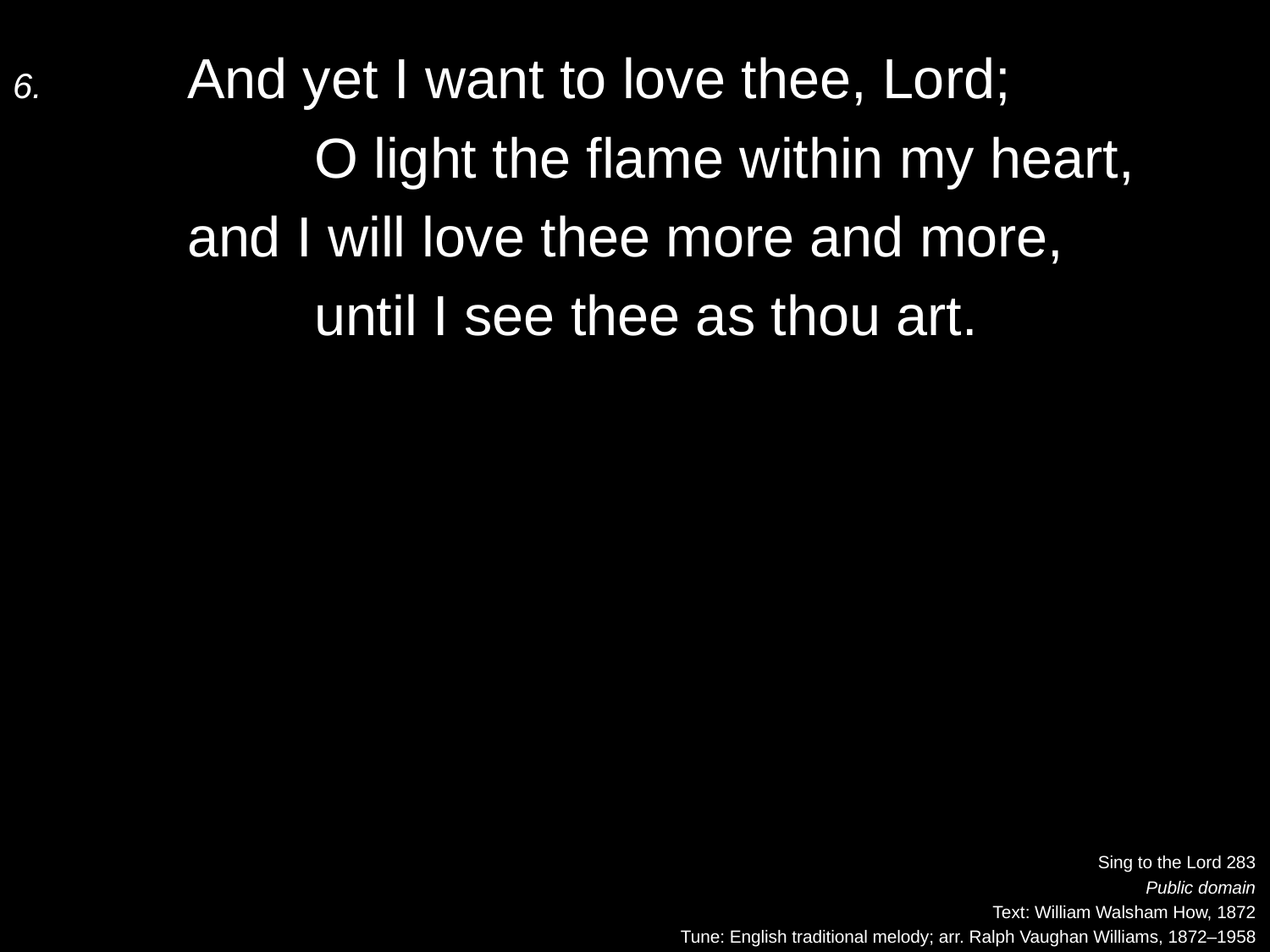

6.	And yet I want to love thee, Lord;
		O light the flame within my heart,
	and I will love thee more and more,
		until I see thee as thou art.
Sing to the Lord 283
Public domain
Text: William Walsham How, 1872
Tune: English traditional melody; arr. Ralph Vaughan Williams, 1872–1958